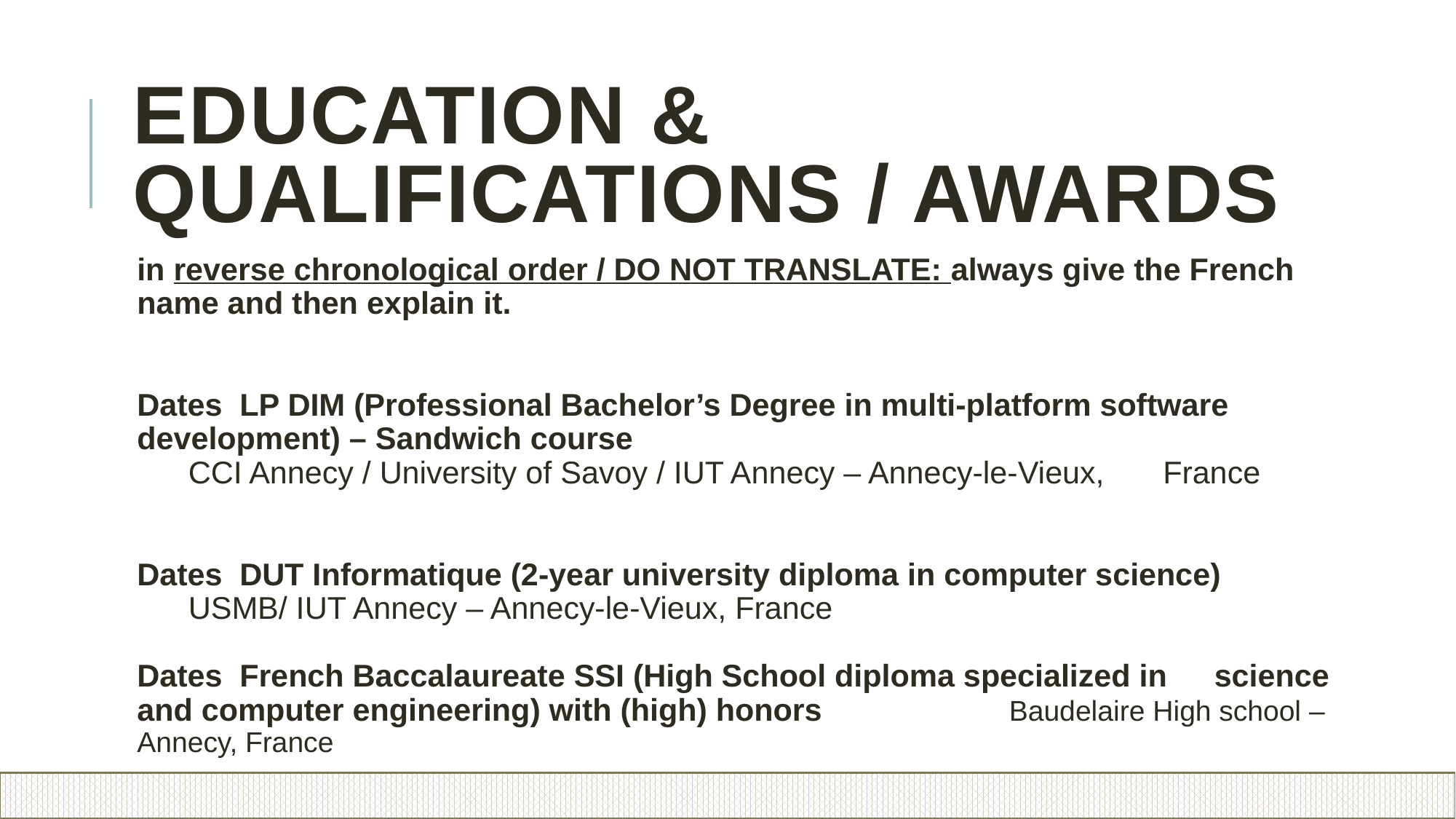

# EDUCATION & QUALIFICATIONS / AWARDS
in reverse chronological order / DO NOT TRANSLATE: always give the French name and then explain it.

Dates		LP DIM (Professional Bachelor’s Degree in multi-platform software 		development) – Sandwich course
		CCI Annecy / University of Savoy / IUT Annecy – Annecy-le-Vieux, 			France

Dates		DUT Informatique (2-year university diploma in computer science)
		USMB/ IUT Annecy – Annecy-le-Vieux, France

Dates		French Baccalaureate SSI (High School diploma specialized in 			science and computer engineering) with (high) honors                 			Baudelaire High school – Annecy, France

(not the wants!).

9